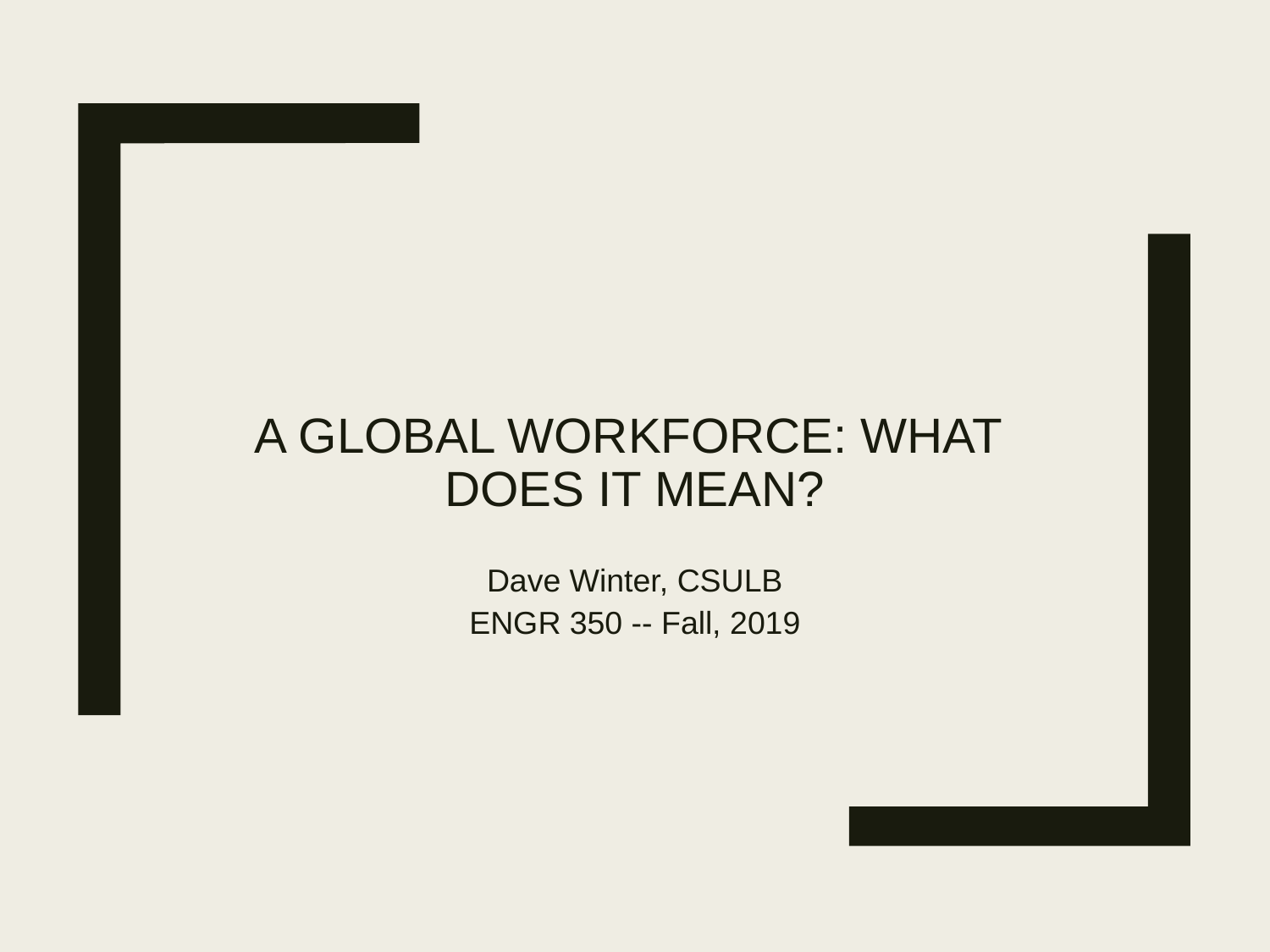

# A global workforce: what does it mean?
Dave Winter, CSULB
ENGR 350 -- Fall, 2019